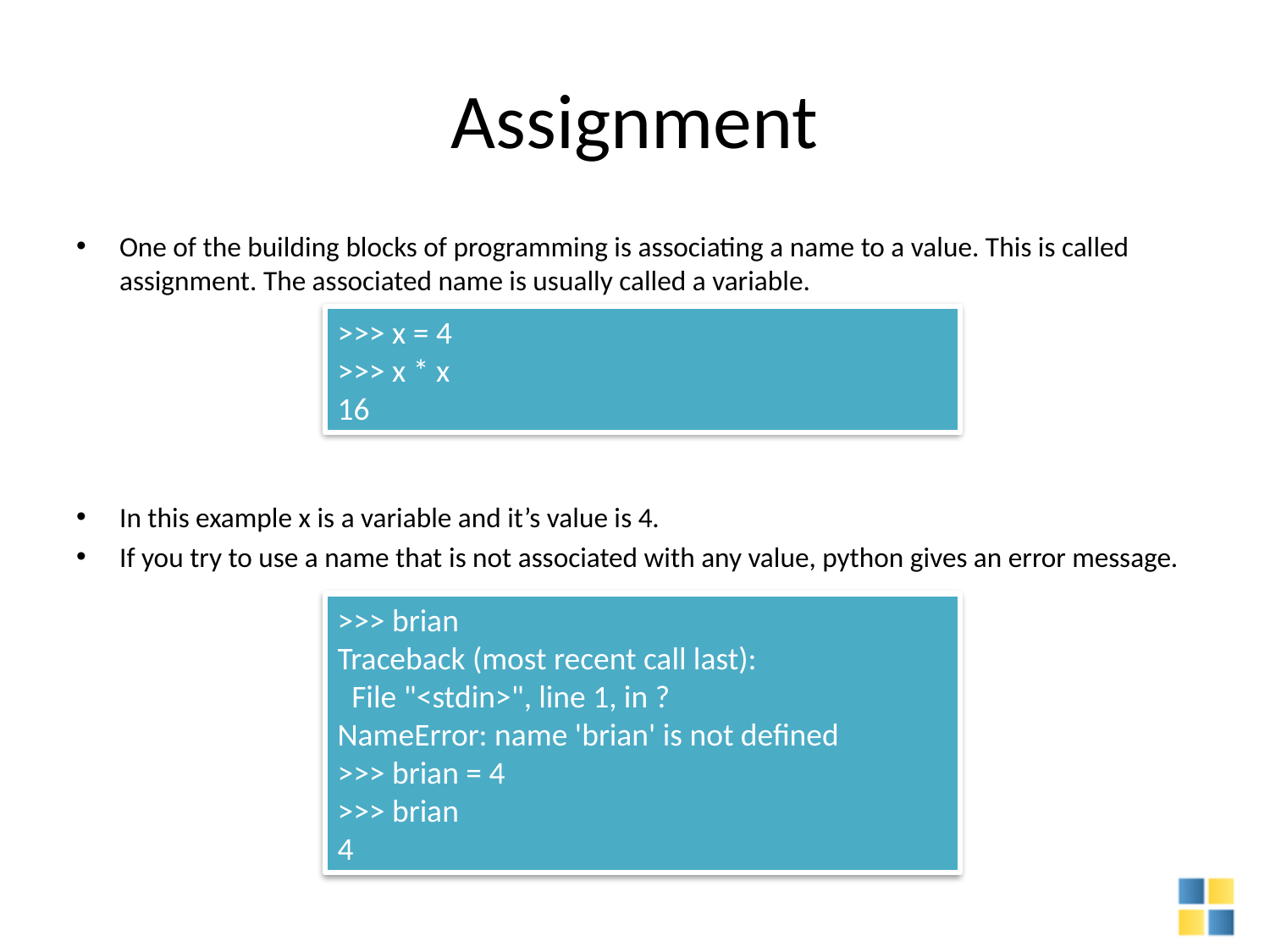

# Assignment
One of the building blocks of programming is associating a name to a value. This is called assignment. The associated name is usually called a variable.

In this example x is a variable and it’s value is 4.
If you try to use a name that is not associated with any value, python gives an error message.

>>> x = 4
>>> x * x
16
>>> brian
Traceback (most recent call last):
  File "<stdin>", line 1, in ?
NameError: name 'brian' is not defined
>>> brian = 4
>>> brian
4